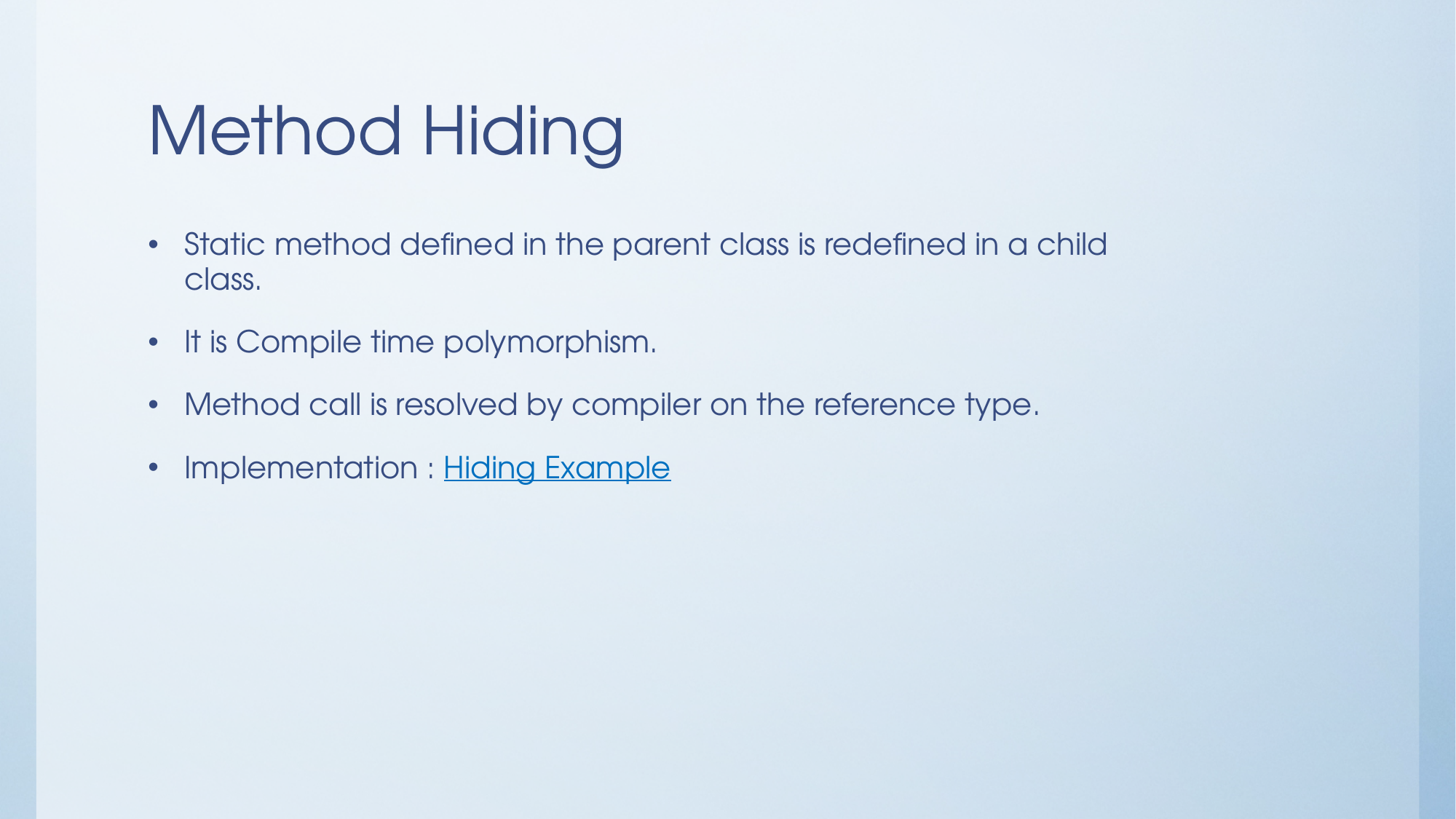

# Method Hiding
Static method defined in the parent class is redefined in a child class.
It is Compile time polymorphism.
Method call is resolved by compiler on the reference type.
Implementation : Hiding Example